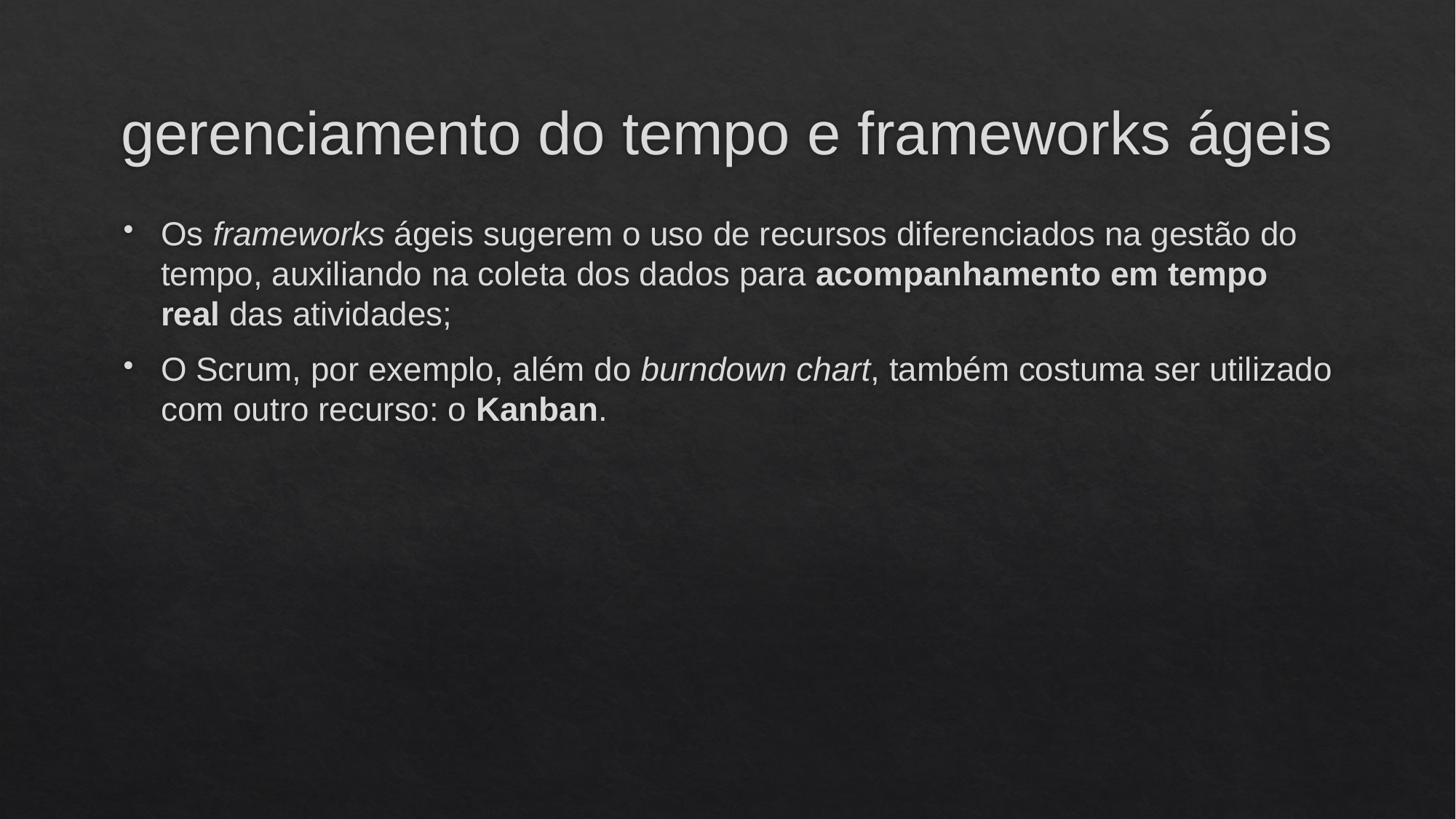

# gerenciamento do tempo e frameworks ágeis
Os frameworks ágeis sugerem o uso de recursos diferenciados na gestão do tempo, auxiliando na coleta dos dados para acompanhamento em tempo real das atividades;
O Scrum, por exemplo, além do burndown chart, também costuma ser utilizado com outro recurso: o Kanban.